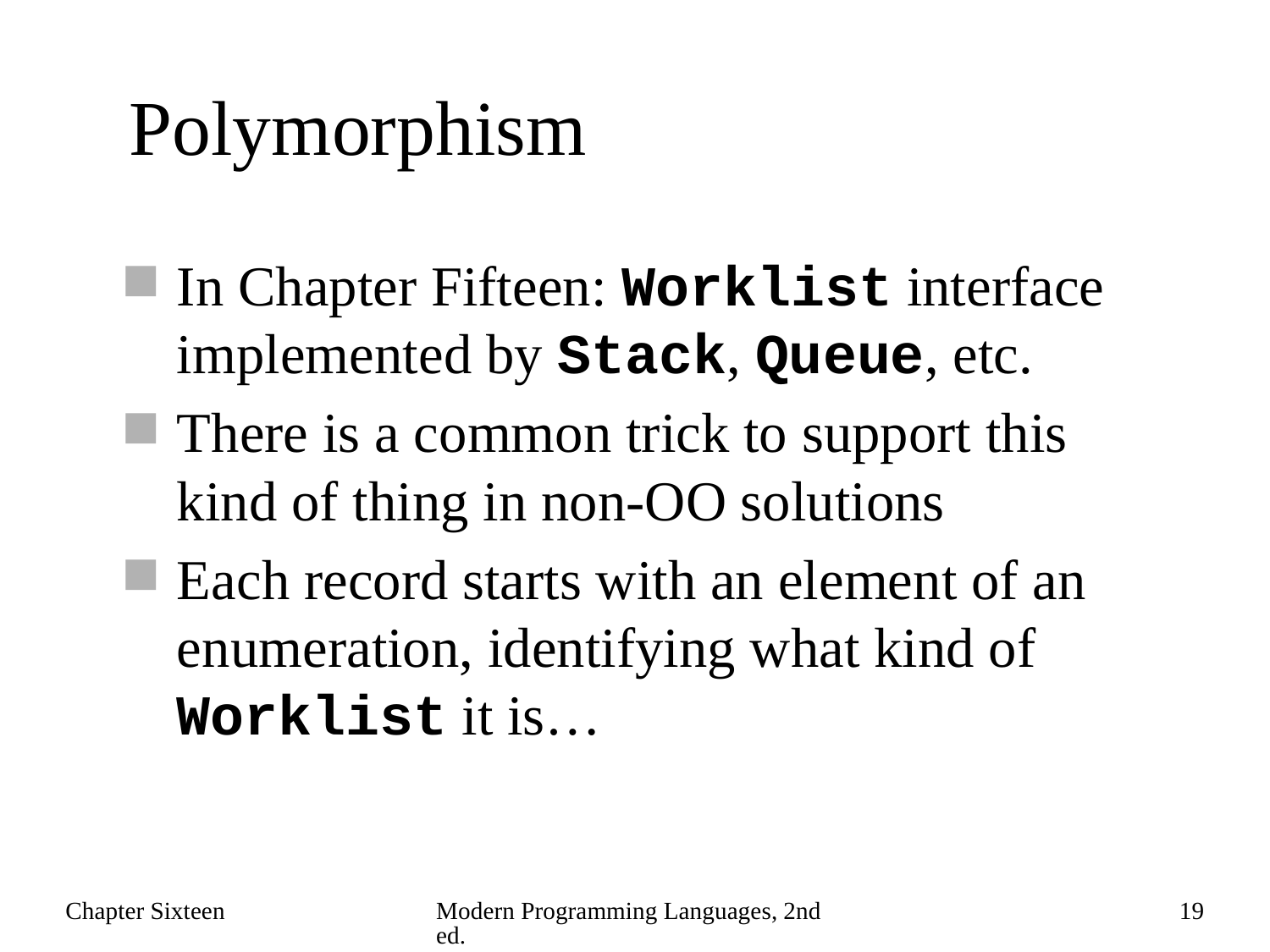

# Polymorphism
In Chapter Fifteen: Worklist interface implemented by Stack, Queue, etc.
There is a common trick to support this kind of thing in non-OO solutions
Each record starts with an element of an enumeration, identifying what kind of Worklist it is…
Chapter Sixteen
Modern Programming Languages, 2nd ed.
19